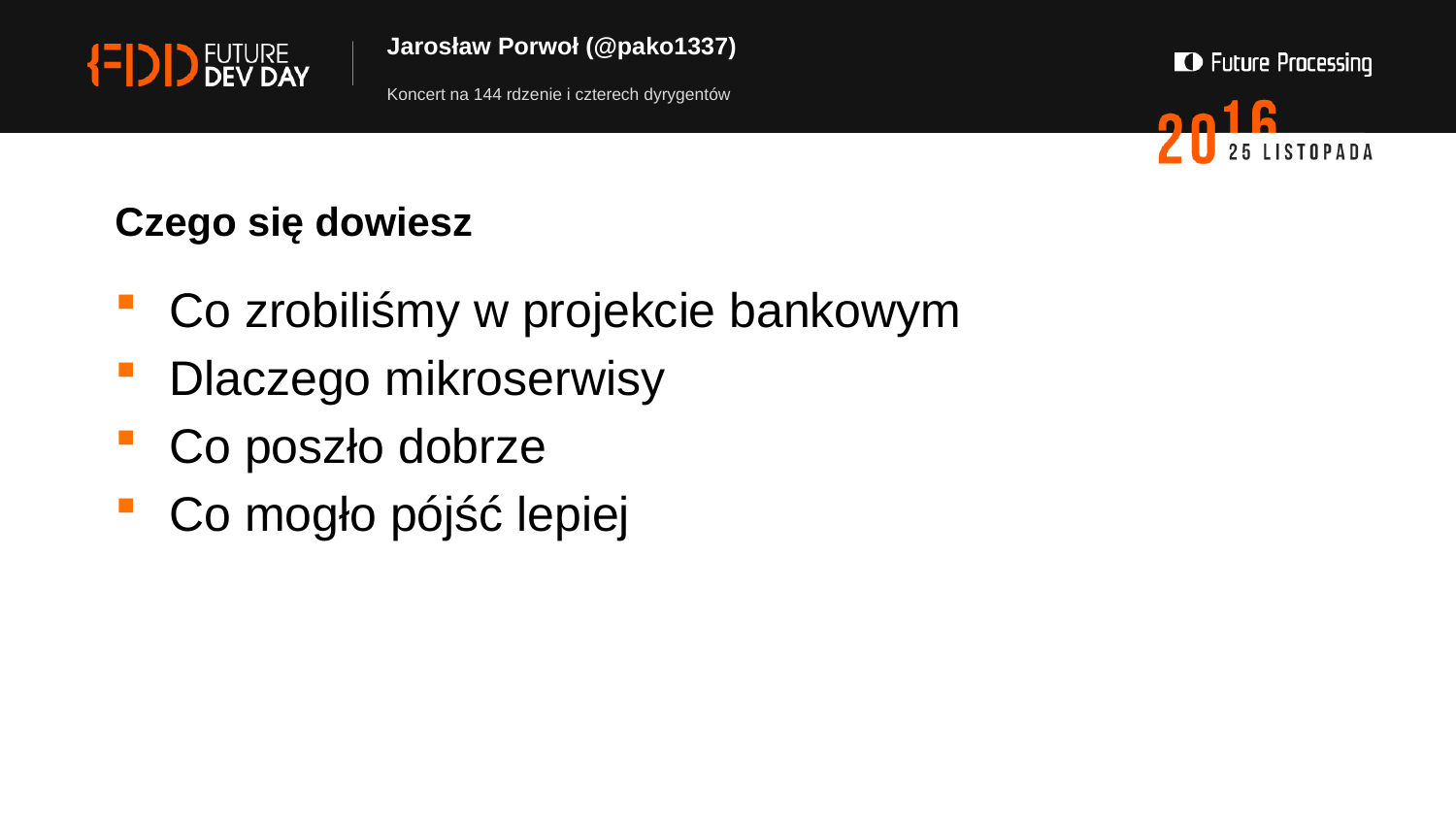

# Jarosław Porwoł (@pako1337)
Koncert na 144 rdzenie i czterech dyrygentów
Czego się dowiesz
Co zrobiliśmy w projekcie bankowym
Dlaczego mikroserwisy
Co poszło dobrze
Co mogło pójść lepiej